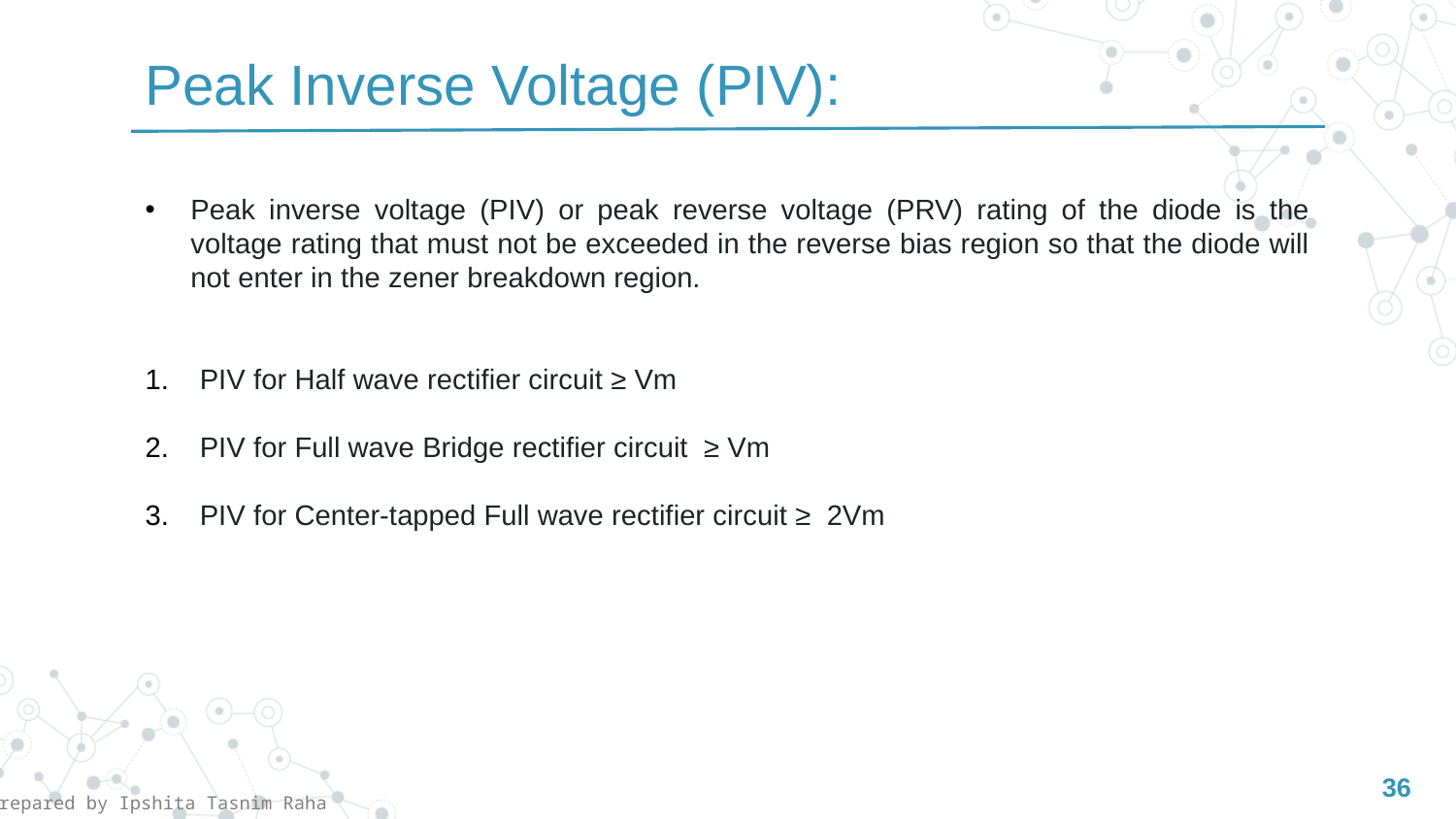

Peak Inverse Voltage (PIV):
Peak inverse voltage (PIV) or peak reverse voltage (PRV) rating of the diode is the voltage rating that must not be exceeded in the reverse bias region so that the diode will not enter in the zener breakdown region.

PIV for Half wave rectifier circuit ≥ Vm

PIV for Full wave Bridge rectifier circuit  ≥ Vm

PIV for Center-tapped Full wave rectifier circuit ≥  2Vm
36
Prepared by Ipshita Tasnim Raha